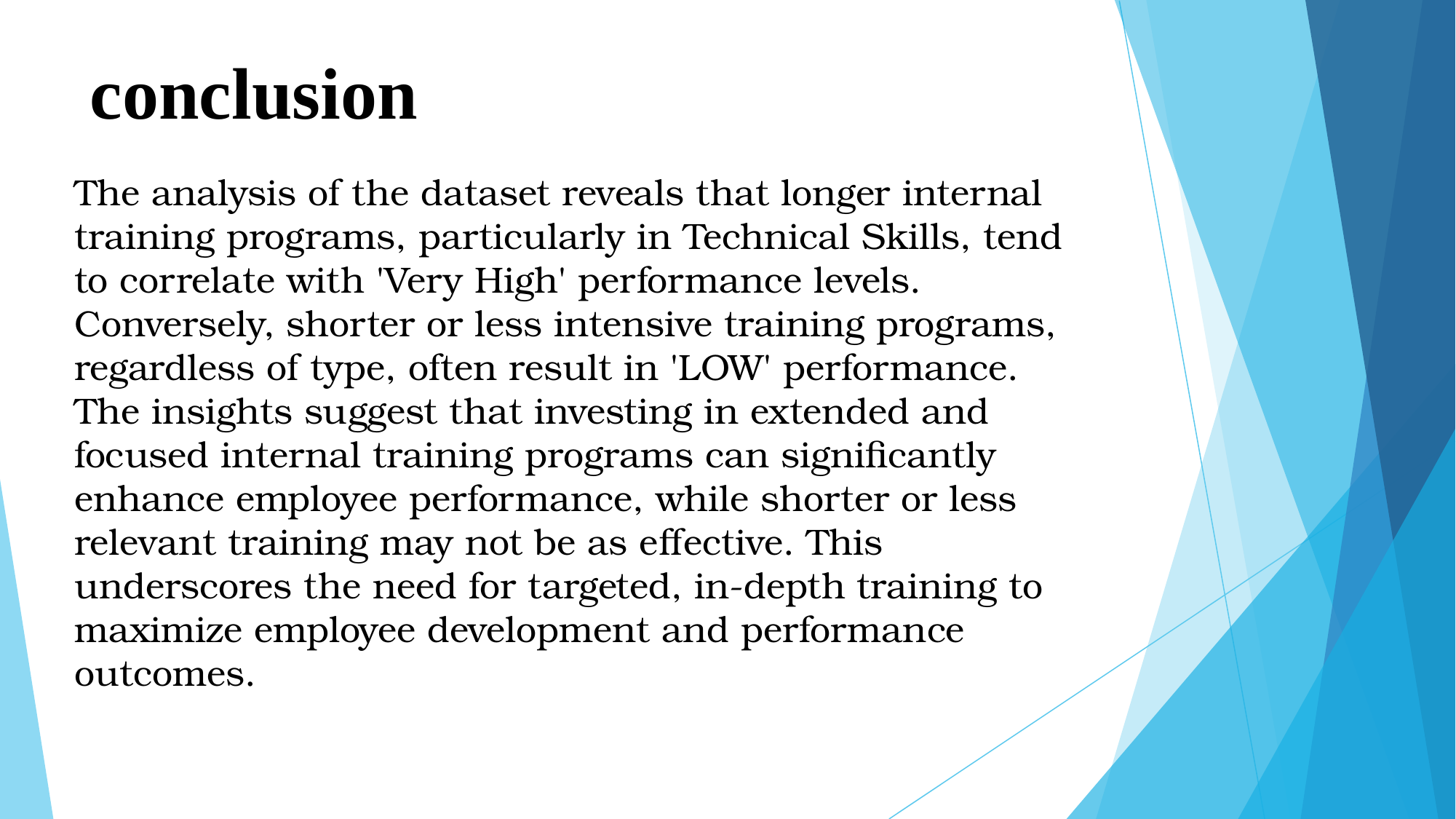

# conclusion
The analysis of the dataset reveals that longer internal training programs, particularly in Technical Skills, tend to correlate with 'Very High' performance levels. Conversely, shorter or less intensive training programs, regardless of type, often result in 'LOW' performance. The insights suggest that investing in extended and focused internal training programs can significantly enhance employee performance, while shorter or less relevant training may not be as effective. This underscores the need for targeted, in-depth training to maximize employee development and performance outcomes.